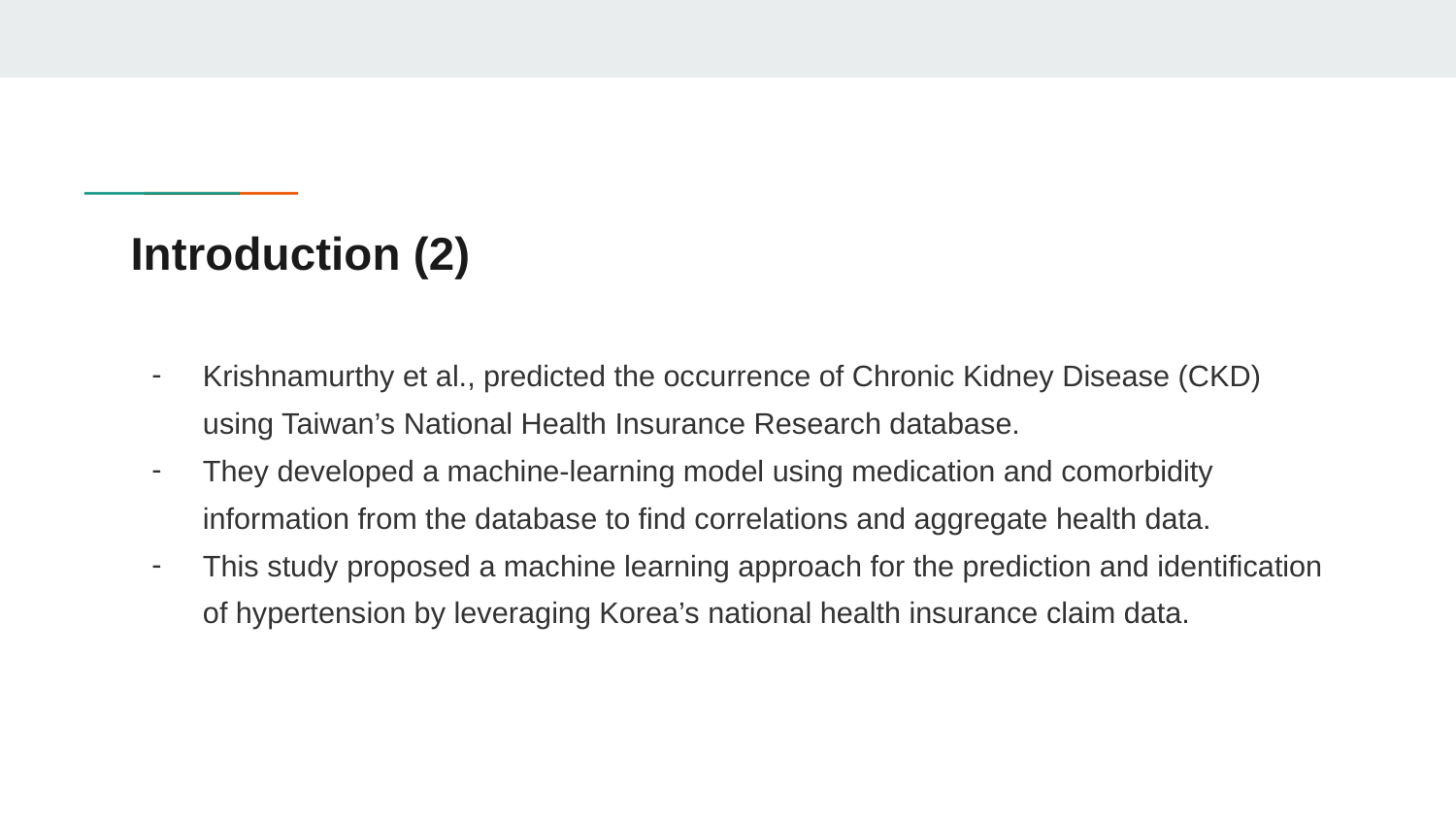

# Introduction (2)
Krishnamurthy et al., predicted the occurrence of Chronic Kidney Disease (CKD) using Taiwan’s National Health Insurance Research database.
They developed a machine-learning model using medication and comorbidity information from the database to find correlations and aggregate health data.
This study proposed a machine learning approach for the prediction and identification of hypertension by leveraging Korea’s national health insurance claim data.